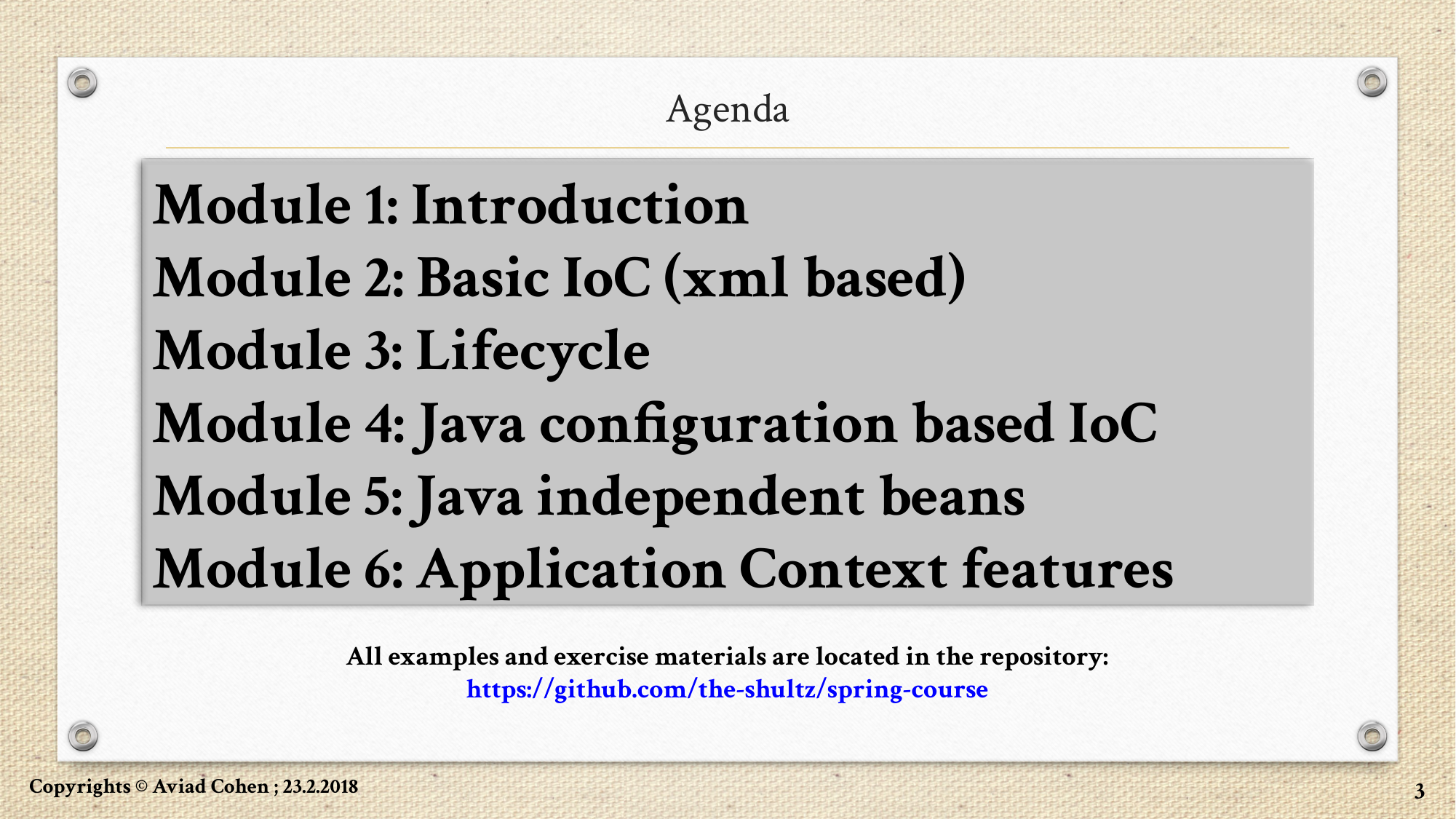

# Agenda
Module 1: Introduction
Module 2: Basic IoC (xml based)
Module 3: Lifecycle
Module 4: Java configuration based IoC
Module 5: Java independent beans
Module 6: Application Context features
All examples and exercise materials are located in the repository:
https://github.com/the-shultz/spring-course
Copyrights © Aviad Cohen ; 23.2.2018
3